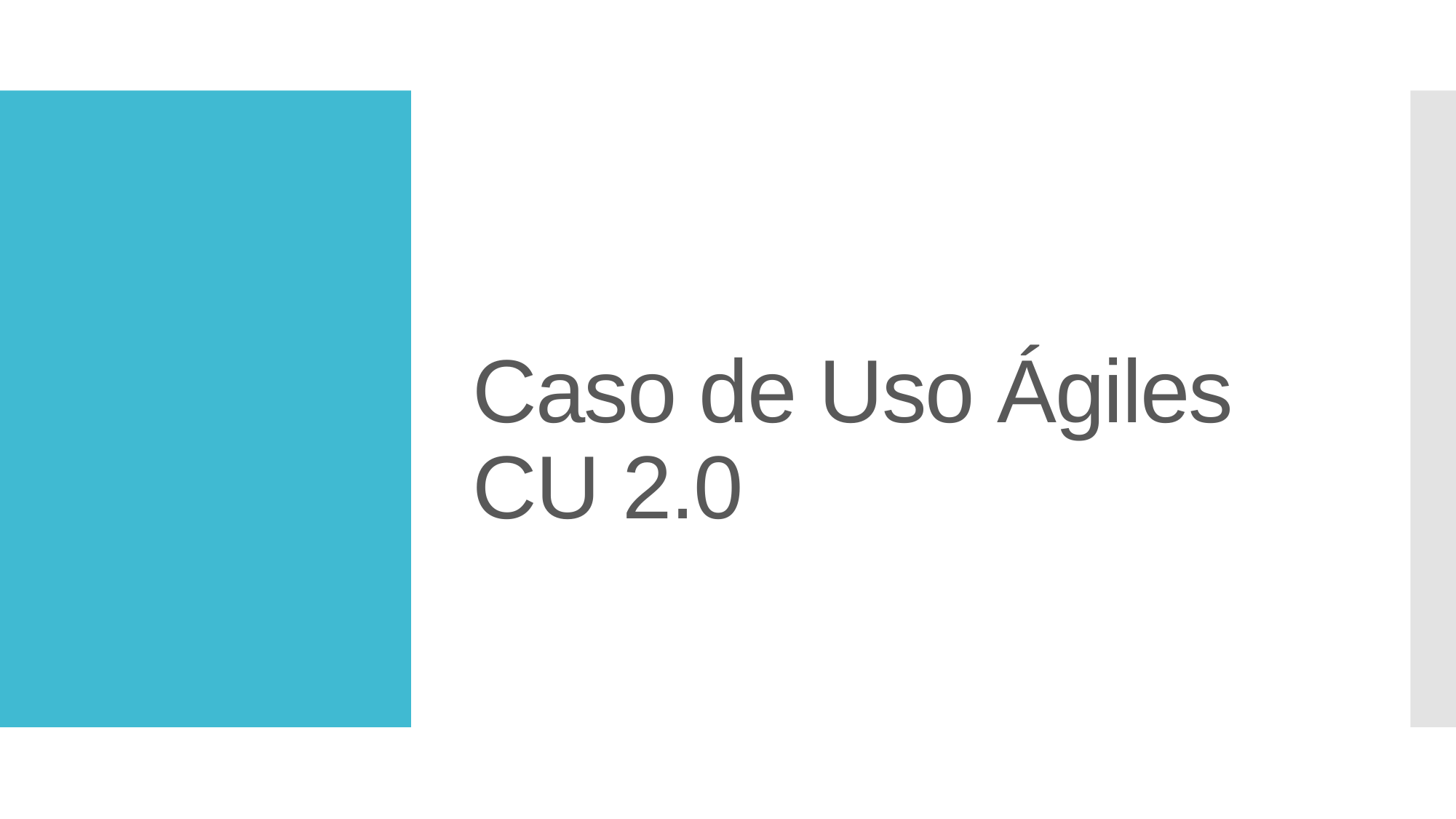

# Caso de Uso Ágiles CU 2.0